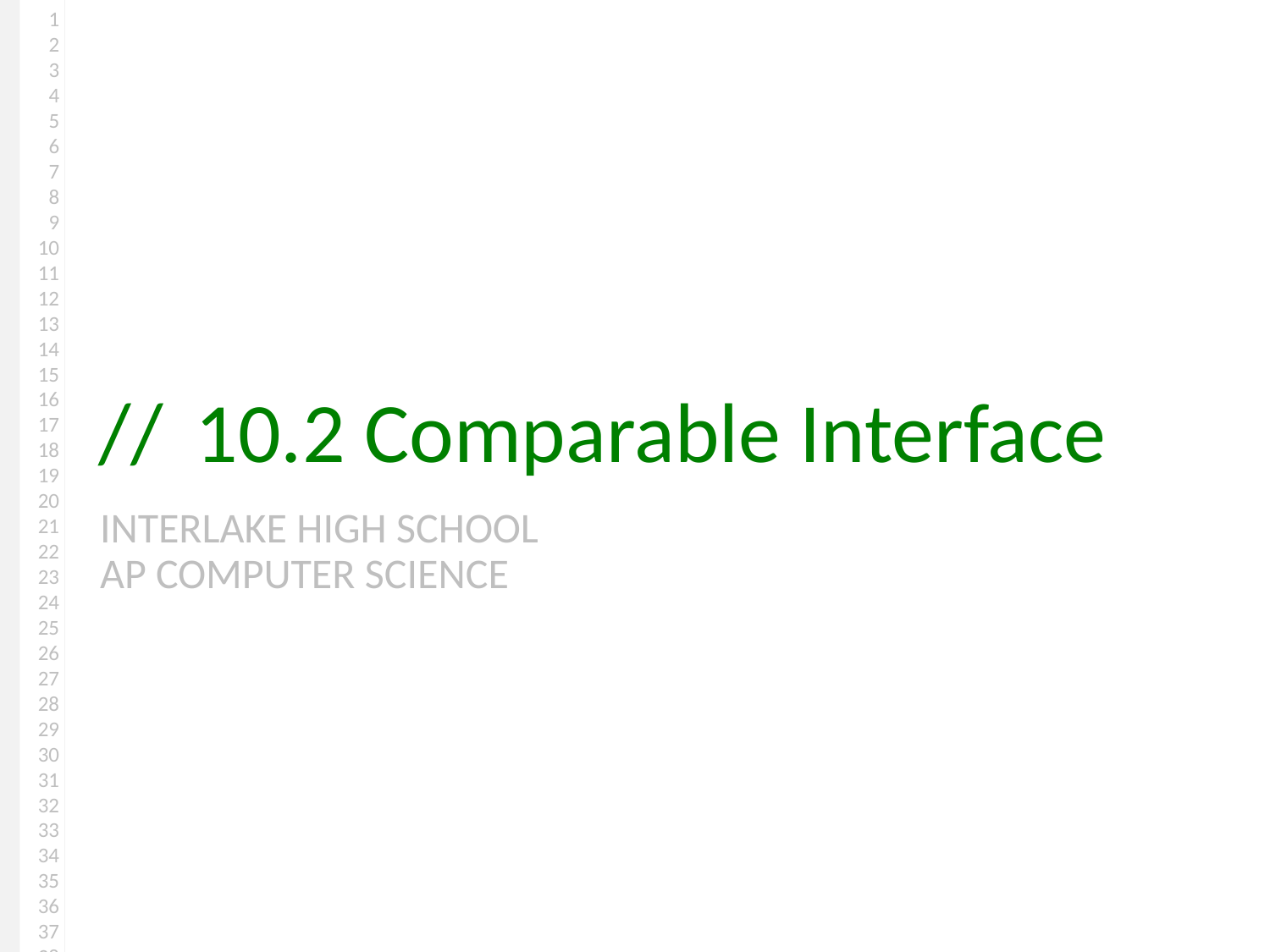

# 10.2 Comparable Interface
Interlake High School
AP Computer Science